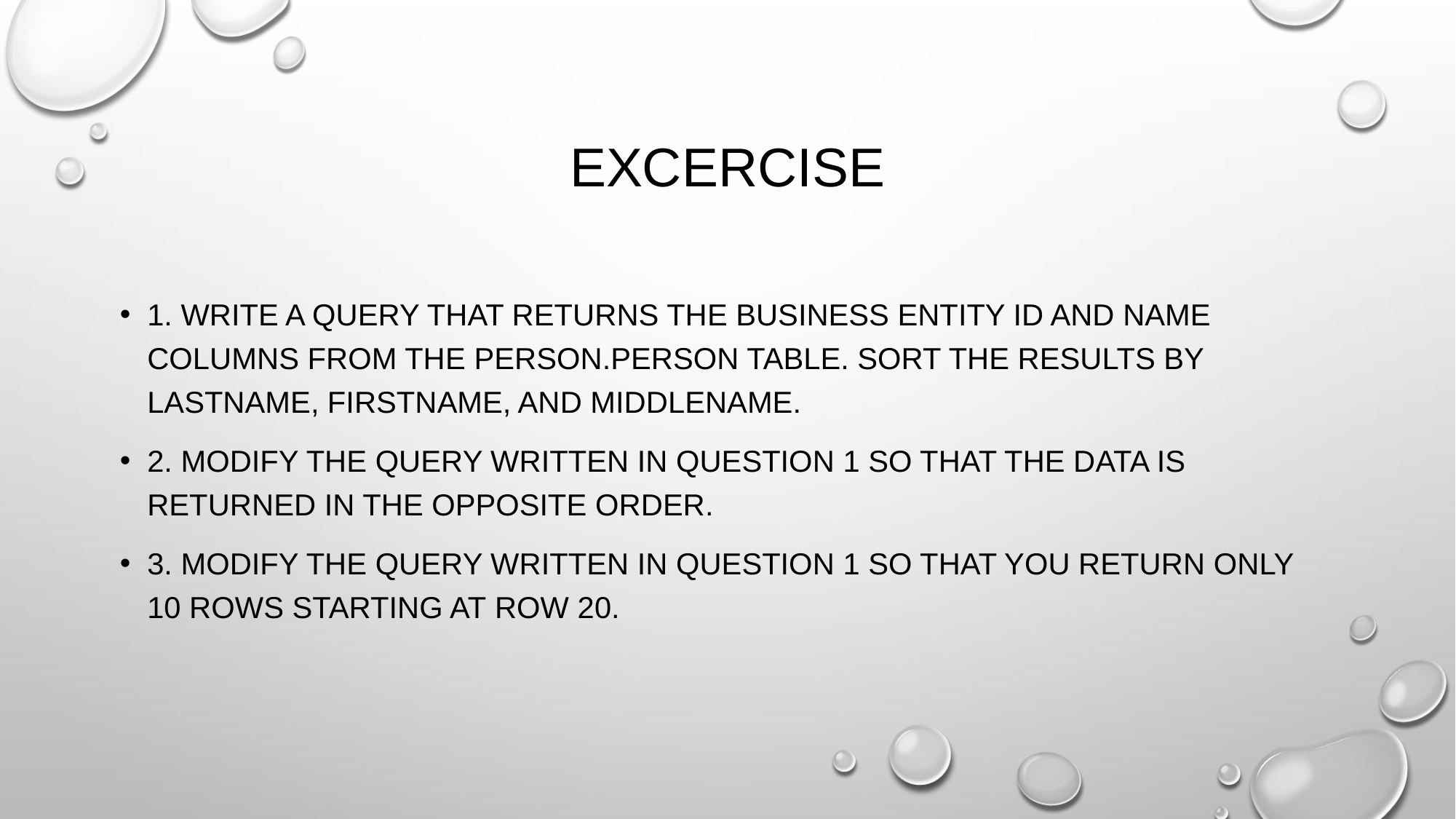

# EXCERCISE
1. Write a query that returns the business entity ID and name columns from the Person.Person table. Sort the results by LastName, FirstName, and MiddleName.
2. Modify the query written in question 1 so that the data is returned in the opposite order.
3. Modify the query written in question 1 so that you return only 10 rows starting at row 20.